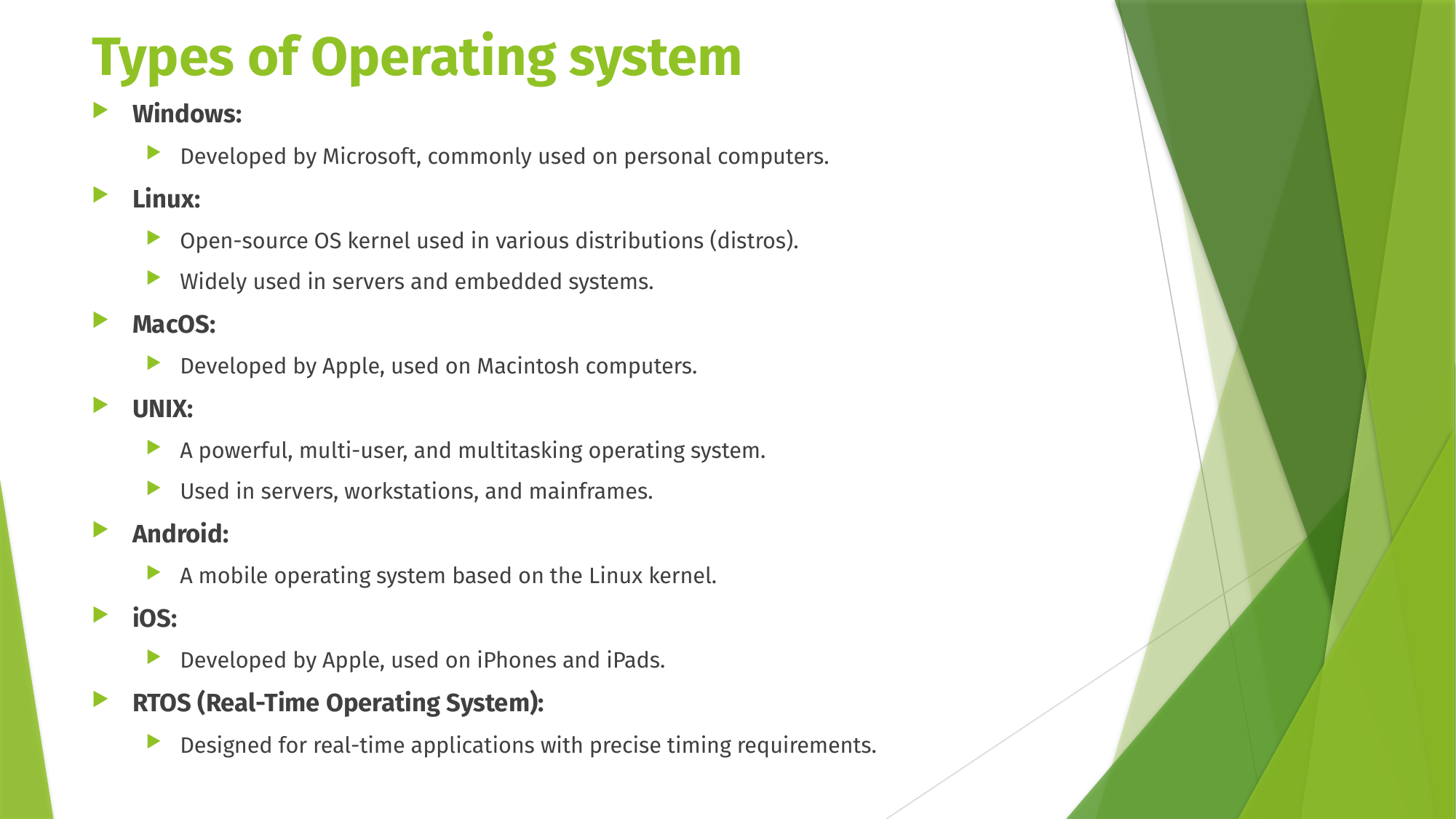

# Types of Operating system
Windows:
Developed by Microsoft, commonly used on personal computers.
Linux:
Open-source OS kernel used in various distributions (distros).
Widely used in servers and embedded systems.
MacOS:
Developed by Apple, used on Macintosh computers.
UNIX:
A powerful, multi-user, and multitasking operating system.
Used in servers, workstations, and mainframes.
Android:
A mobile operating system based on the Linux kernel.
iOS:
Developed by Apple, used on iPhones and iPads.
RTOS (Real-Time Operating System):
Designed for real-time applications with precise timing requirements.